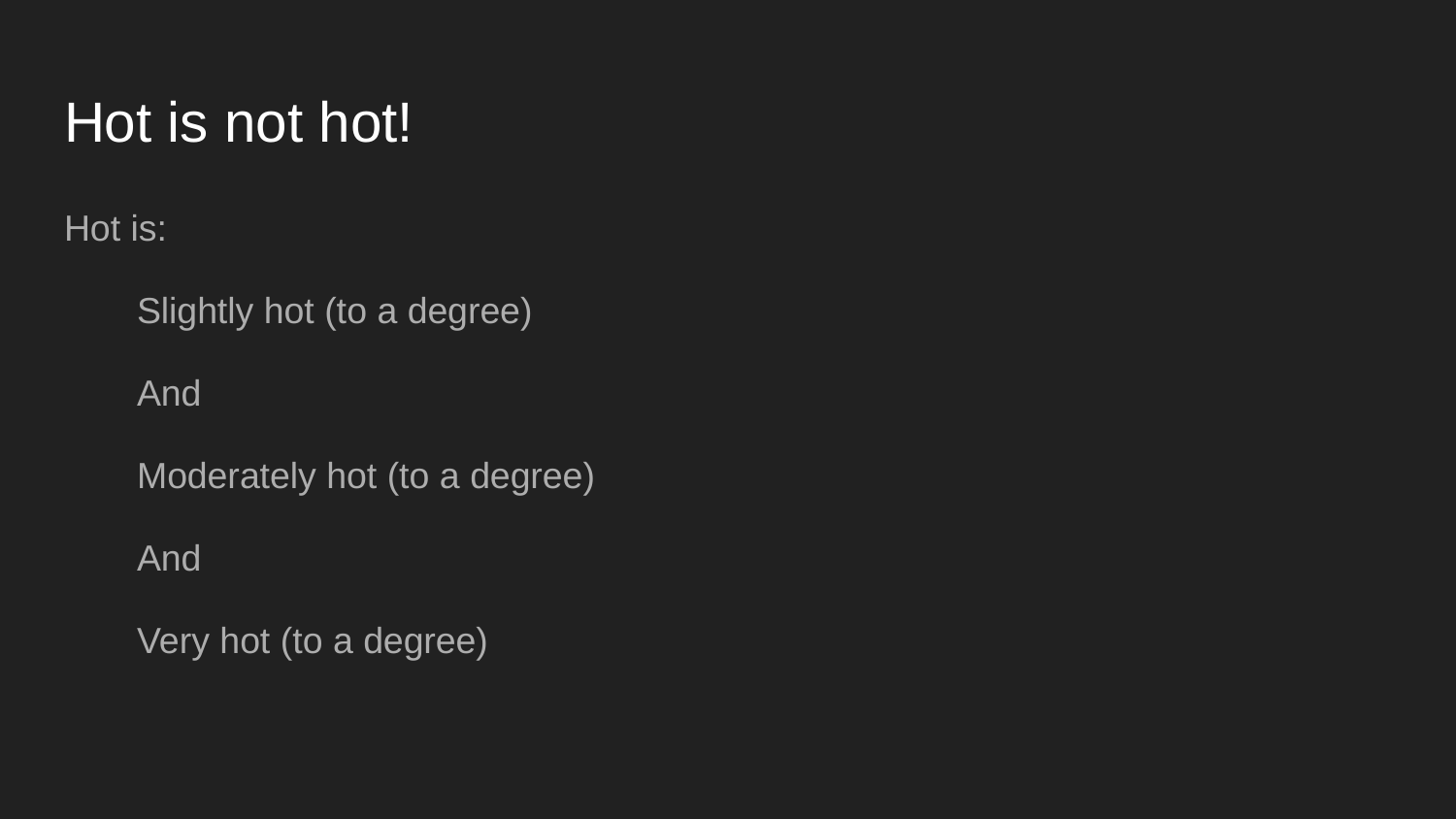

# Hot is not hot!
Hot is:
Slightly hot (to a degree)
And
Moderately hot (to a degree)
And
Very hot (to a degree)